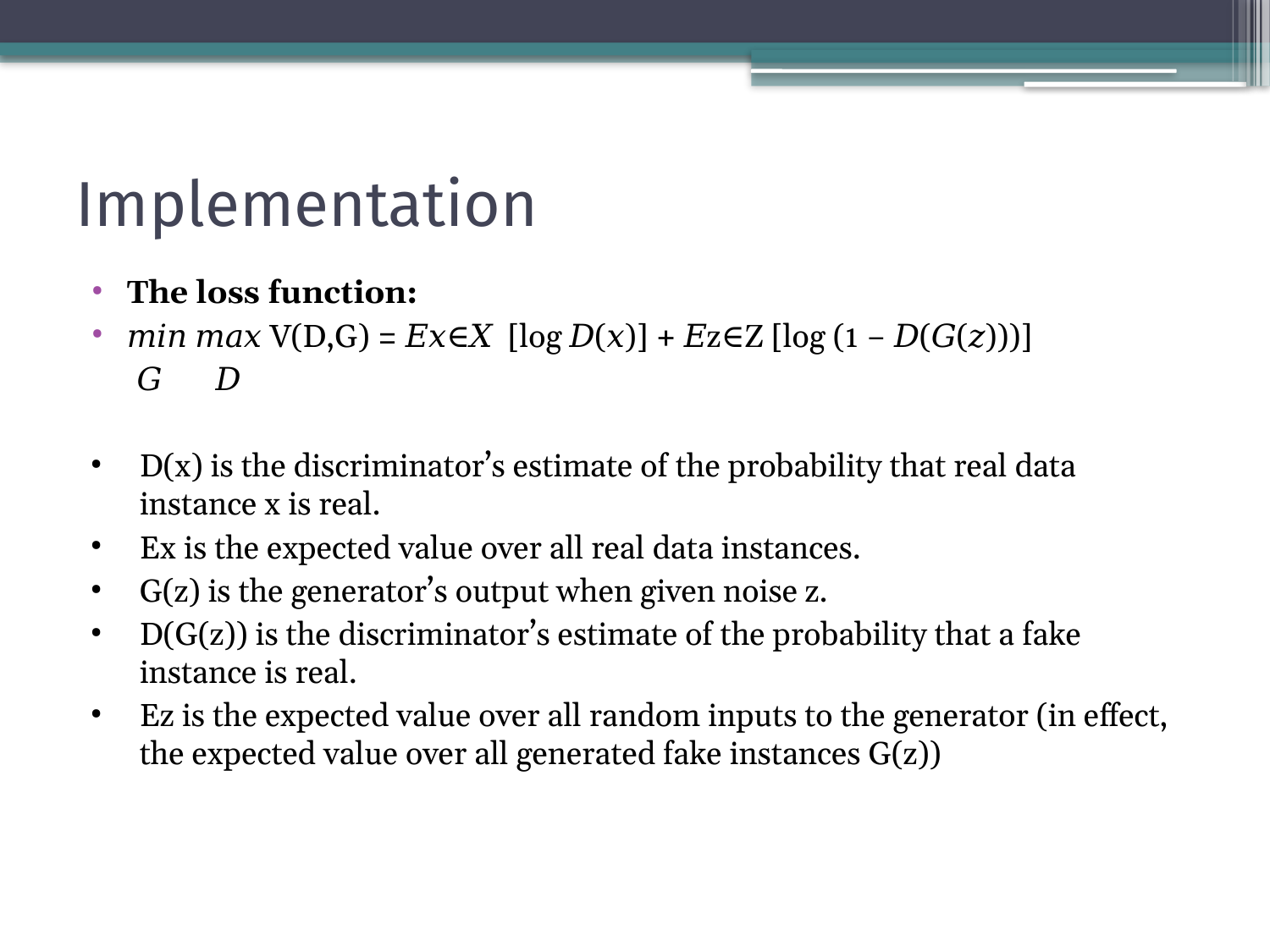

# Implementation

The loss function:
𝑚𝑖𝑛 𝑚𝑎𝑥 V(D,G) = 𝐸𝑥∈𝑋  [log 𝐷(𝑥)] + 𝐸z∈Z [log (1 − 𝐷(𝐺(𝑧)))]
      𝐺       𝐷

D(x) is the discriminator’s estimate of the probability that real data instance x is real.
Ex is the expected value over all real data instances.
G(z) is the generator’s output when given noise z.
D(G(z)) is the discriminator’s estimate of the probability that a fake instance is real.
Ez is the expected value over all random inputs to the generator (in effect, the expected value over all generated fake instances G(z))